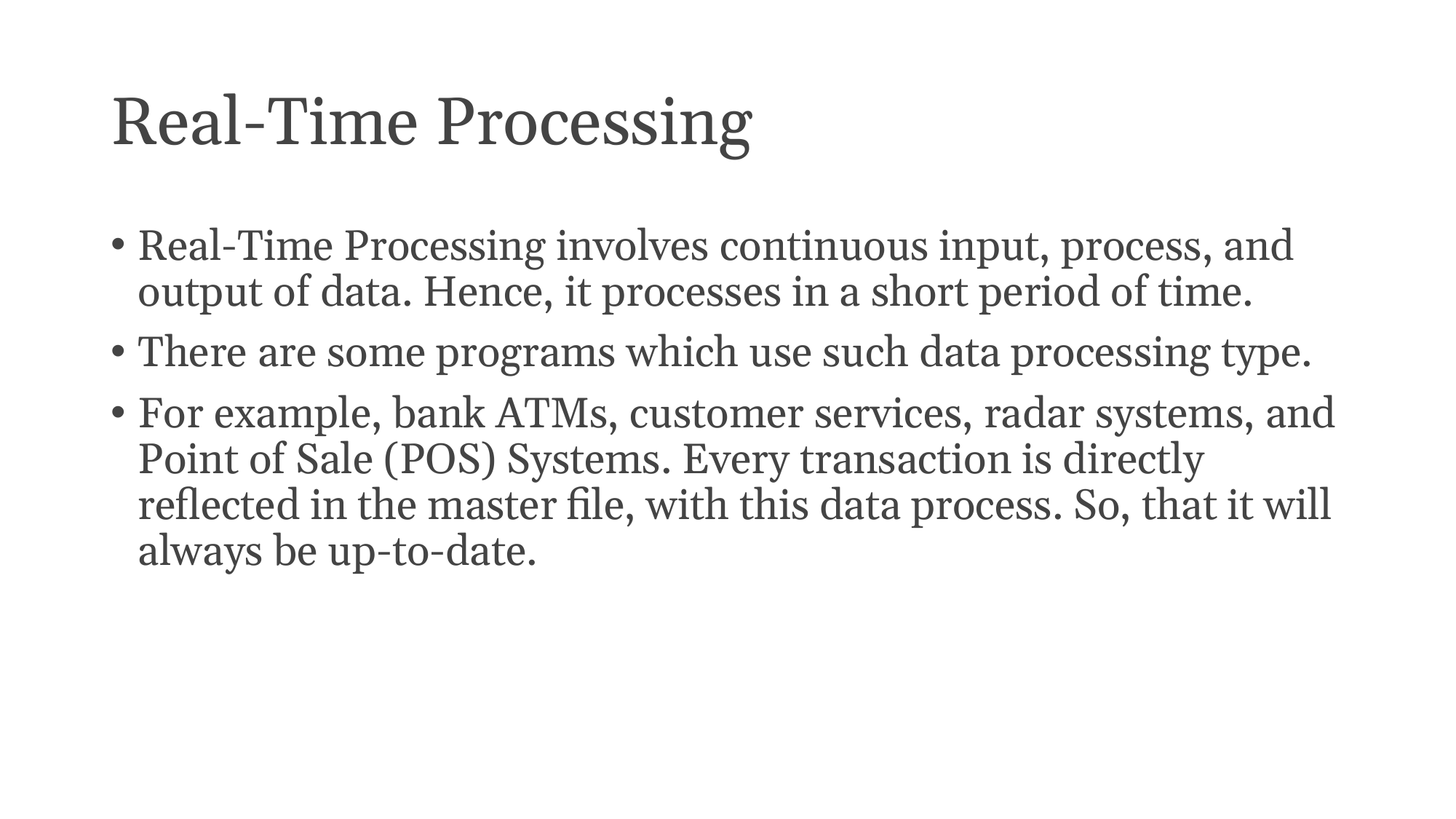

# Real-Time Processing
Real-Time Processing involves continuous input, process, and output of data. Hence, it processes in a short period of time.
There are some programs which use such data processing type.
For example, bank ATMs, customer services, radar systems, and Point of Sale (POS) Systems. Every transaction is directly reflected in the master file, with this data process. So, that it will always be up-to-date.